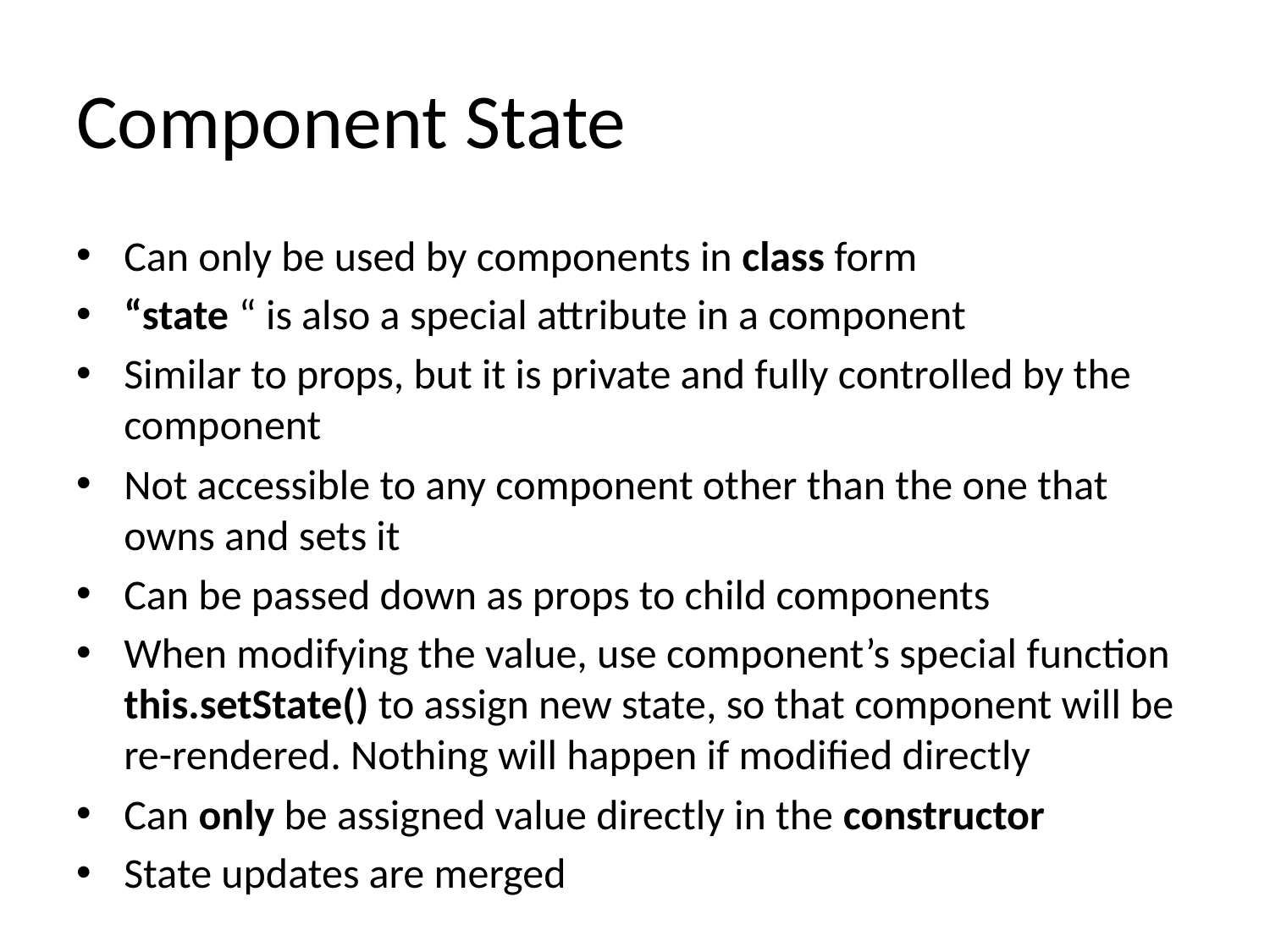

# Component State
Can only be used by components in class form
“state “ is also a special attribute in a component
Similar to props, but it is private and fully controlled by the component
Not accessible to any component other than the one that owns and sets it
Can be passed down as props to child components
When modifying the value, use component’s special function this.setState() to assign new state, so that component will be re-rendered. Nothing will happen if modified directly
Can only be assigned value directly in the constructor
State updates are merged